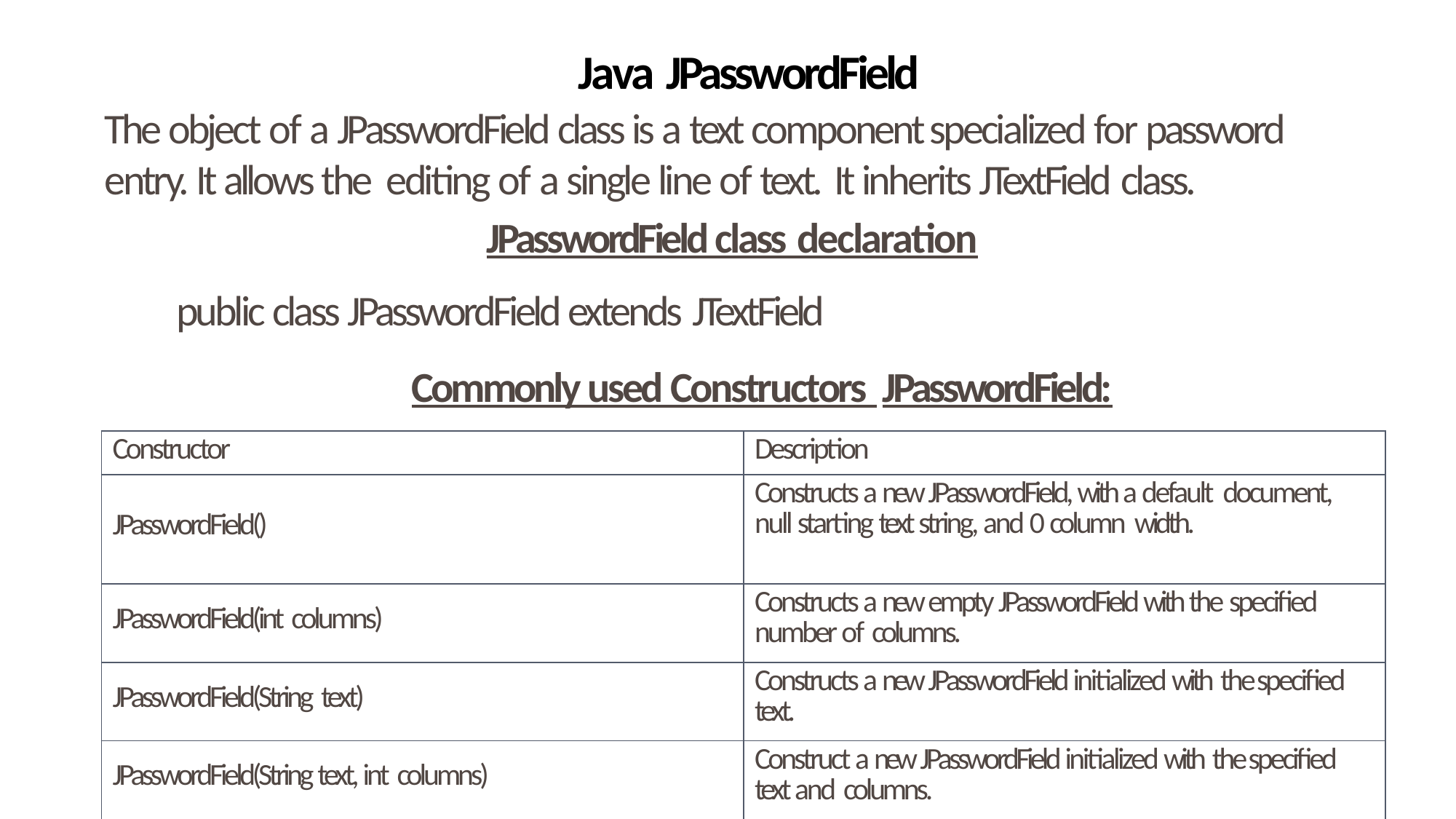

# Java JPasswordField
The object of a JPasswordField class is a text component specialized for password entry. It allows the  editing of a single line of text. It inherits JTextField class.
JPasswordField class declaration
public class JPasswordField extends JTextField
Commonly used Constructors JPasswordField:
| Constructor | Description |
| --- | --- |
| JPasswordField() | Constructs a new JPasswordField, with a default document, null starting text string, and 0 column width. |
| JPasswordField(int columns) | Constructs a new empty JPasswordField with the specified number of columns. |
| JPasswordField(String text) | Constructs a new JPasswordField initialized with the specified text. |
| JPasswordField(String text, int columns) | Construct a new JPasswordField initialized with the specified text and columns. |